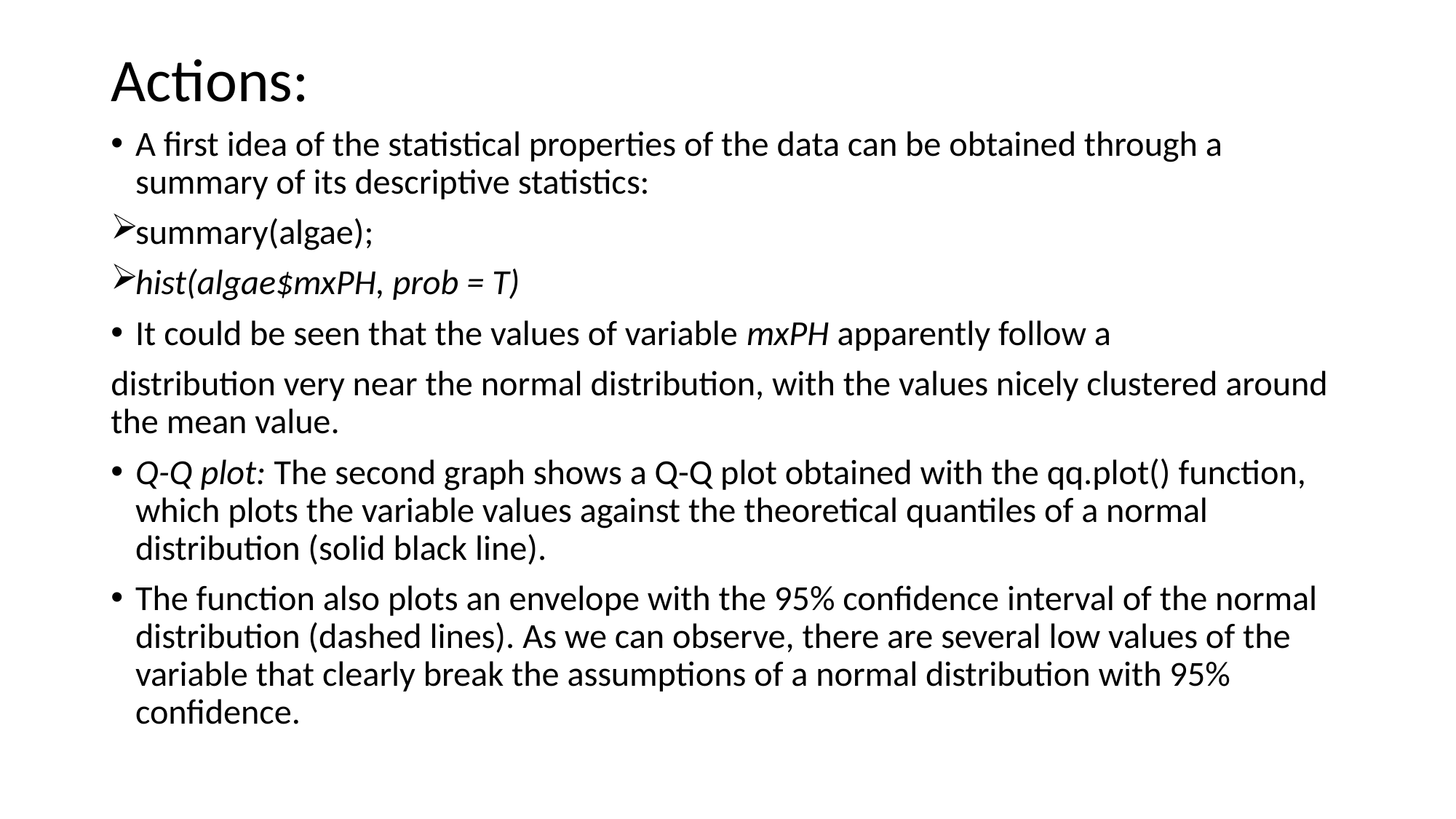

# Actions:
A first idea of the statistical properties of the data can be obtained through a summary of its descriptive statistics:
summary(algae);
hist(algae$mxPH, prob = T)
It could be seen that the values of variable mxPH apparently follow a
distribution very near the normal distribution, with the values nicely clustered around the mean value.
Q-Q plot: The second graph shows a Q-Q plot obtained with the qq.plot() function, which plots the variable values against the theoretical quantiles of a normal distribution (solid black line).
The function also plots an envelope with the 95% confidence interval of the normal distribution (dashed lines). As we can observe, there are several low values of the variable that clearly break the assumptions of a normal distribution with 95% confidence.